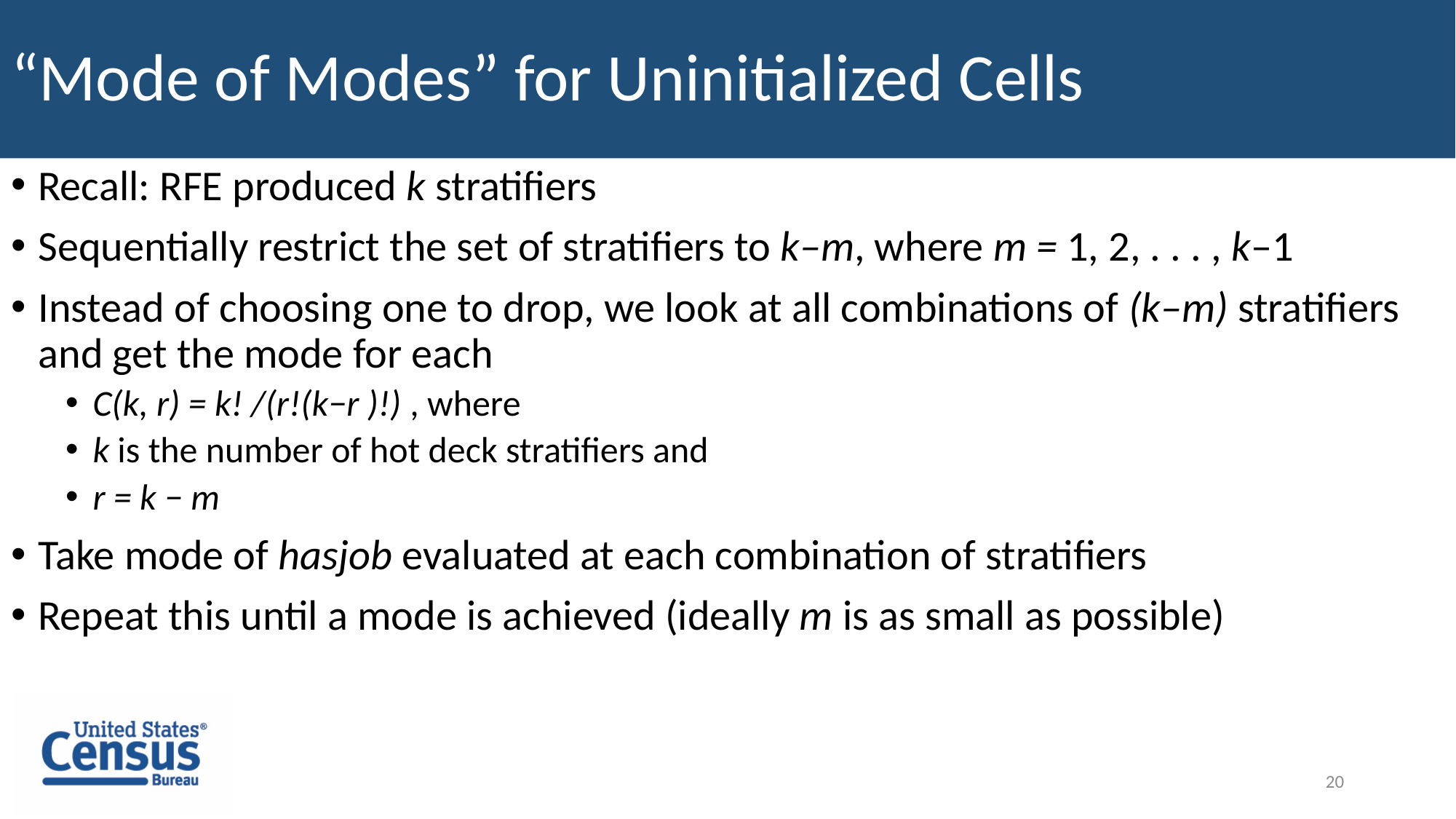

# “Mode of Modes” for Uninitialized Cells
Recall: RFE produced k stratifiers
Sequentially restrict the set of stratifiers to k–m, where m = 1, 2, . . . , k–1
Instead of choosing one to drop, we look at all combinations of (k–m) stratifiers and get the mode for each
C(k, r) = k! /(r!(k−r )!) , where
k is the number of hot deck stratifiers and
r = k − m
Take mode of hasjob evaluated at each combination of stratifiers
Repeat this until a mode is achieved (ideally m is as small as possible)
20